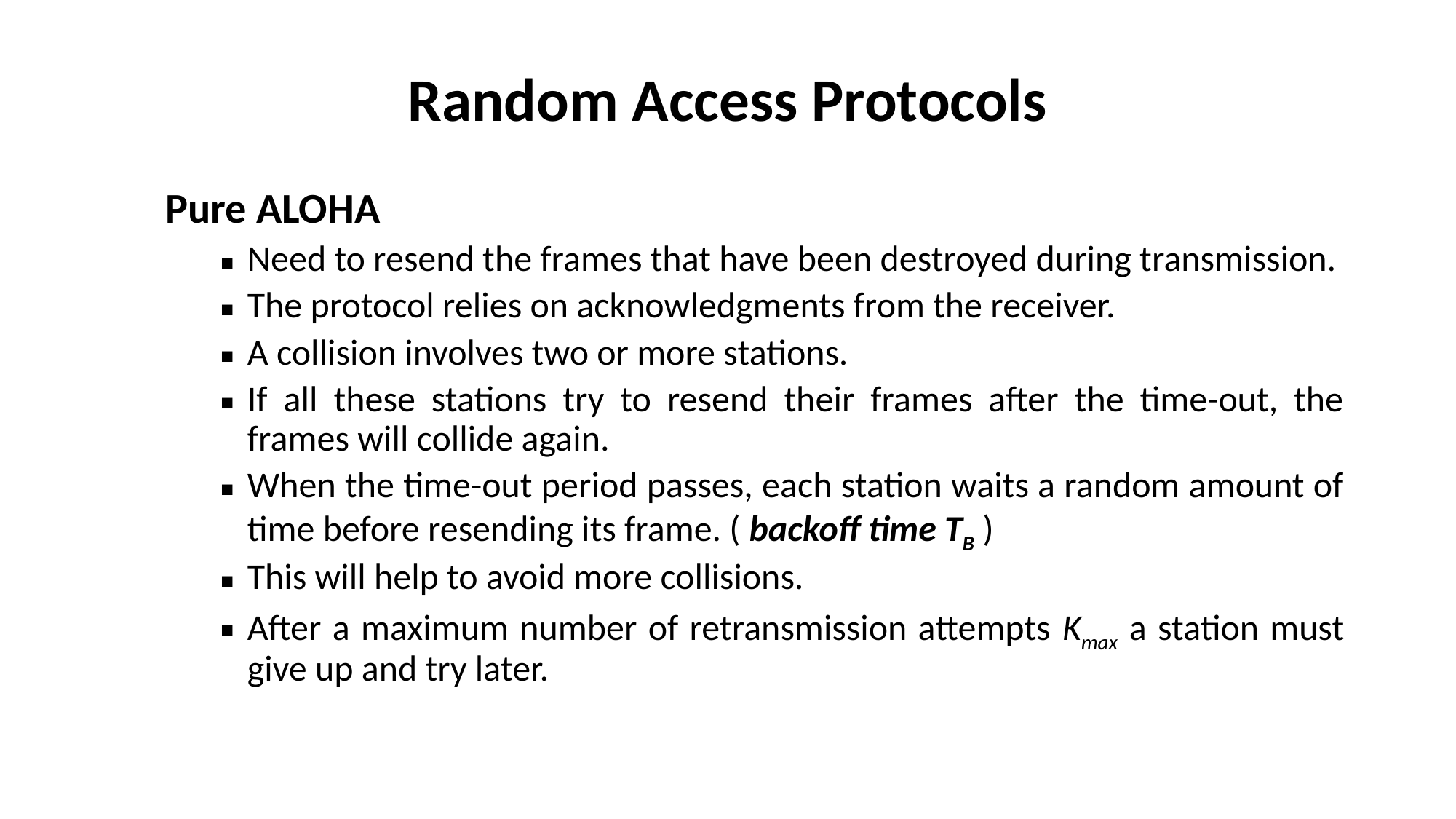

# Random Access Protocols
Pure ALOHA
Need to resend the frames that have been destroyed during transmission.
The protocol relies on acknowledgments from the receiver.
A collision involves two or more stations.
If all these stations try to resend their frames after the time-out, the frames will collide again.
When the time-out period passes, each station waits a random amount of time before resending its frame. ( backoff time TB )
This will help to avoid more collisions.
After a maximum number of retransmission attempts Kmax a station must give up and try later.